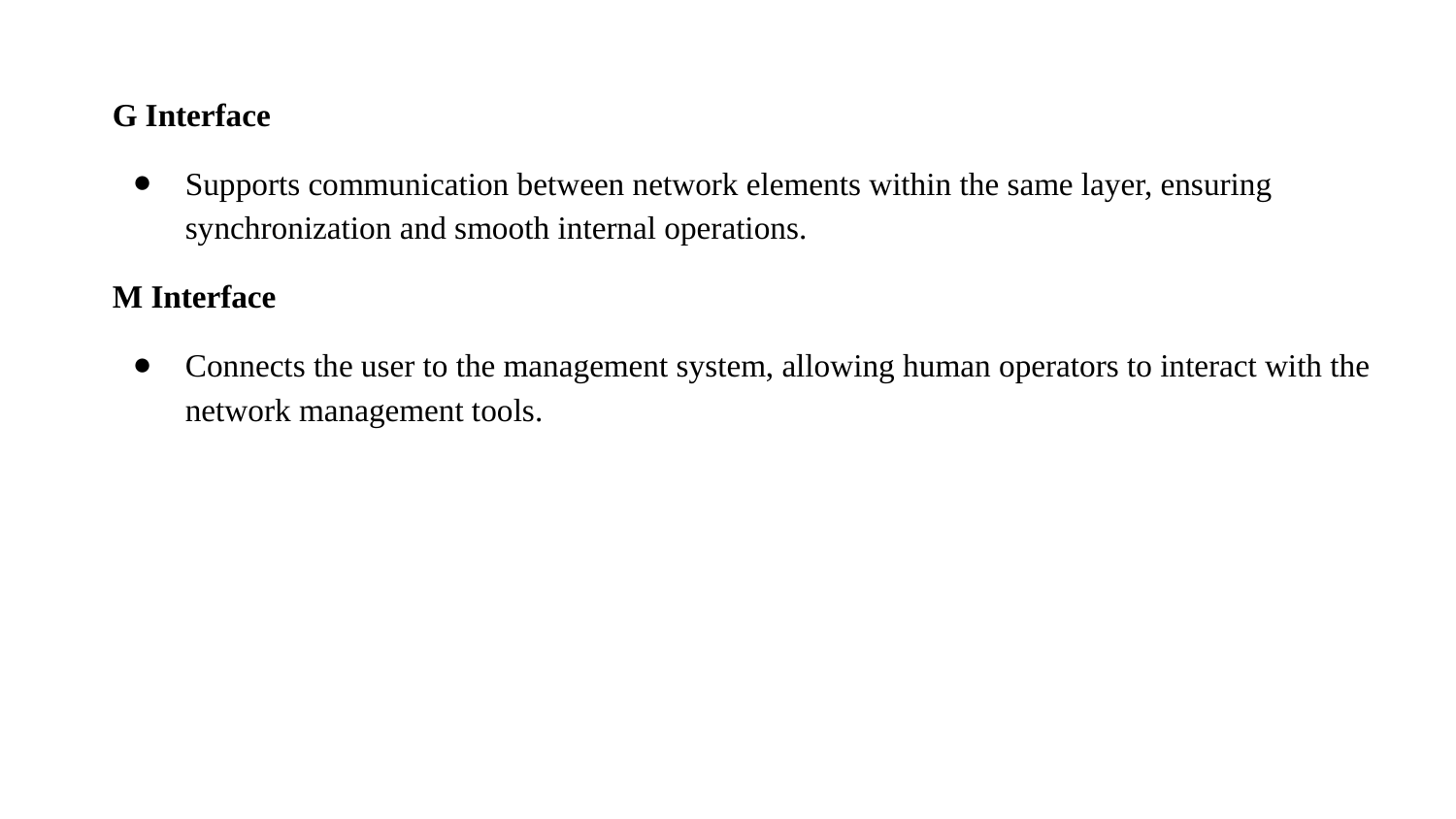

G Interface
Supports communication between network elements within the same layer, ensuring synchronization and smooth internal operations.
M Interface
Connects the user to the management system, allowing human operators to interact with the network management tools.